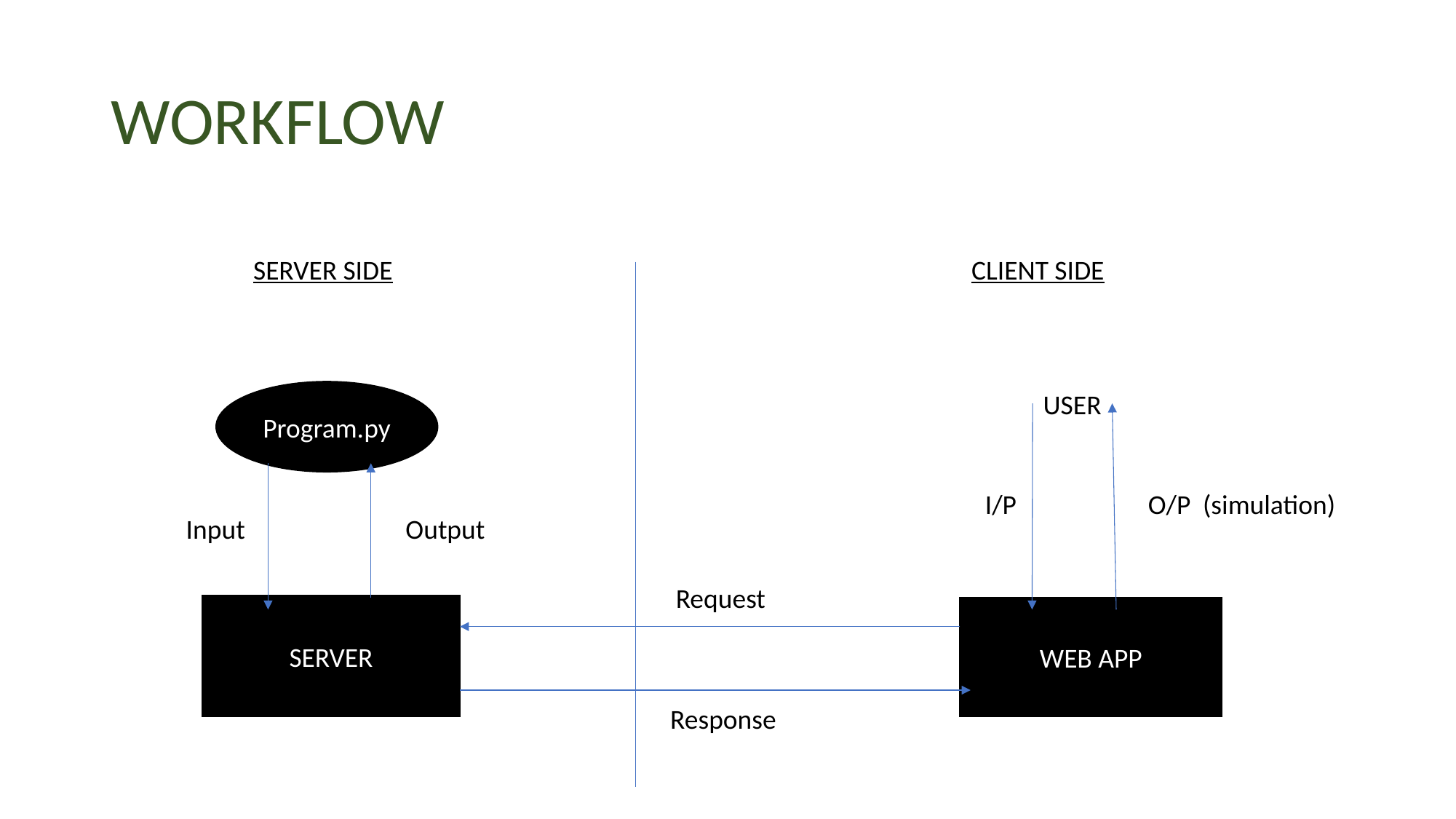

# WORKFLOW
SERVER SIDE
CLIENT SIDE
Program.py
USER
I/P
O/P  (simulation)
Output
Input
Request
SERVER
WEB APP
Response